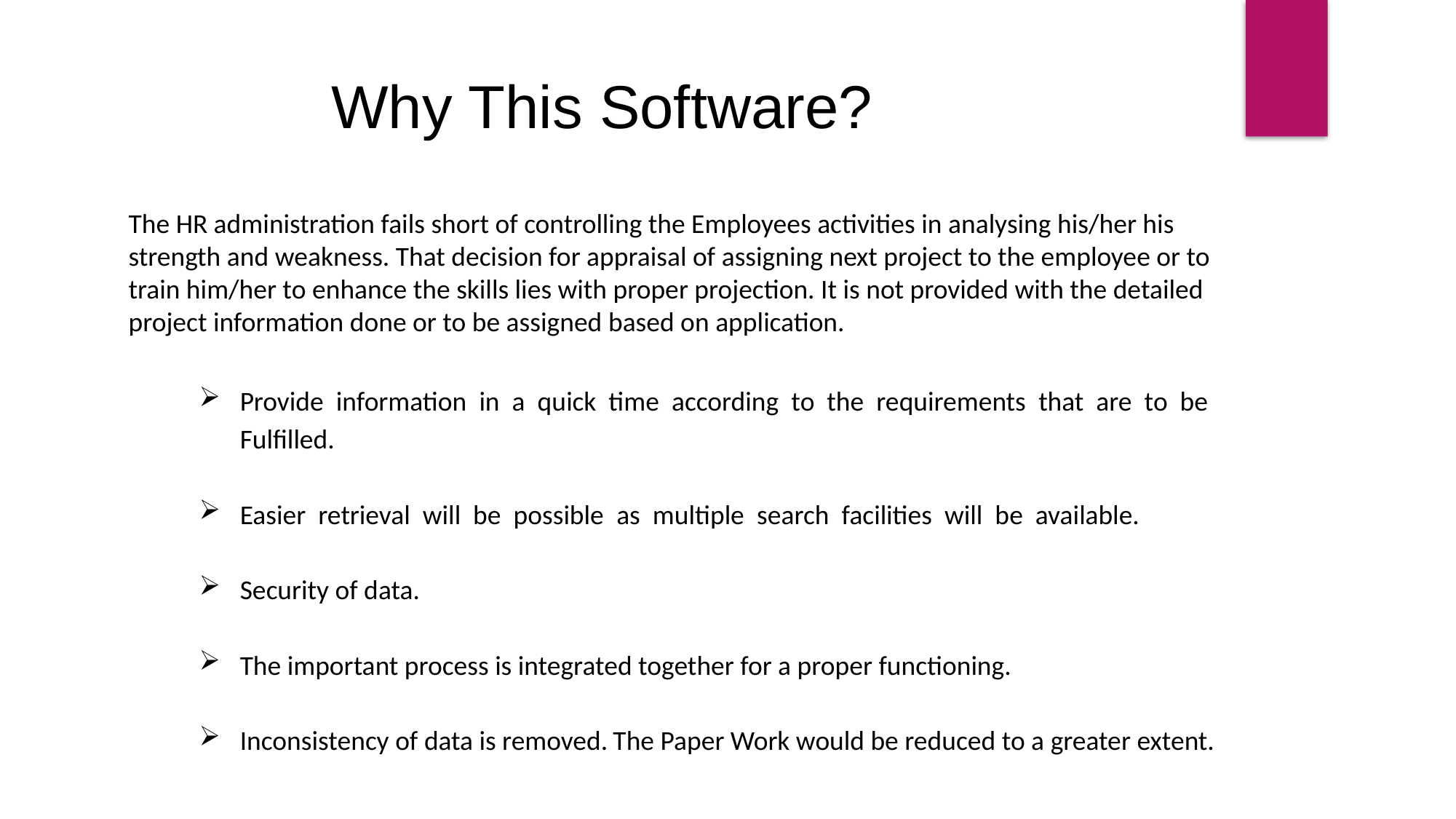

Why This Software?
The HR administration fails short of controlling the Employees activities in analysing his/her his strength and weakness. That decision for appraisal of assigning next project to the employee or to train him/her to enhance the skills lies with proper projection. It is not provided with the detailed project information done or to be assigned based on application.
Provide  information  in  a  quick  time  according  to  the  requirements  that  are  to  be Fulfilled.

Easier  retrieval  will  be  possible  as  multiple  search  facilities  will  be  available.

Security of data.

The important process is integrated together for a proper functioning.

Inconsistency of data is removed. The Paper Work would be reduced to a greater extent.